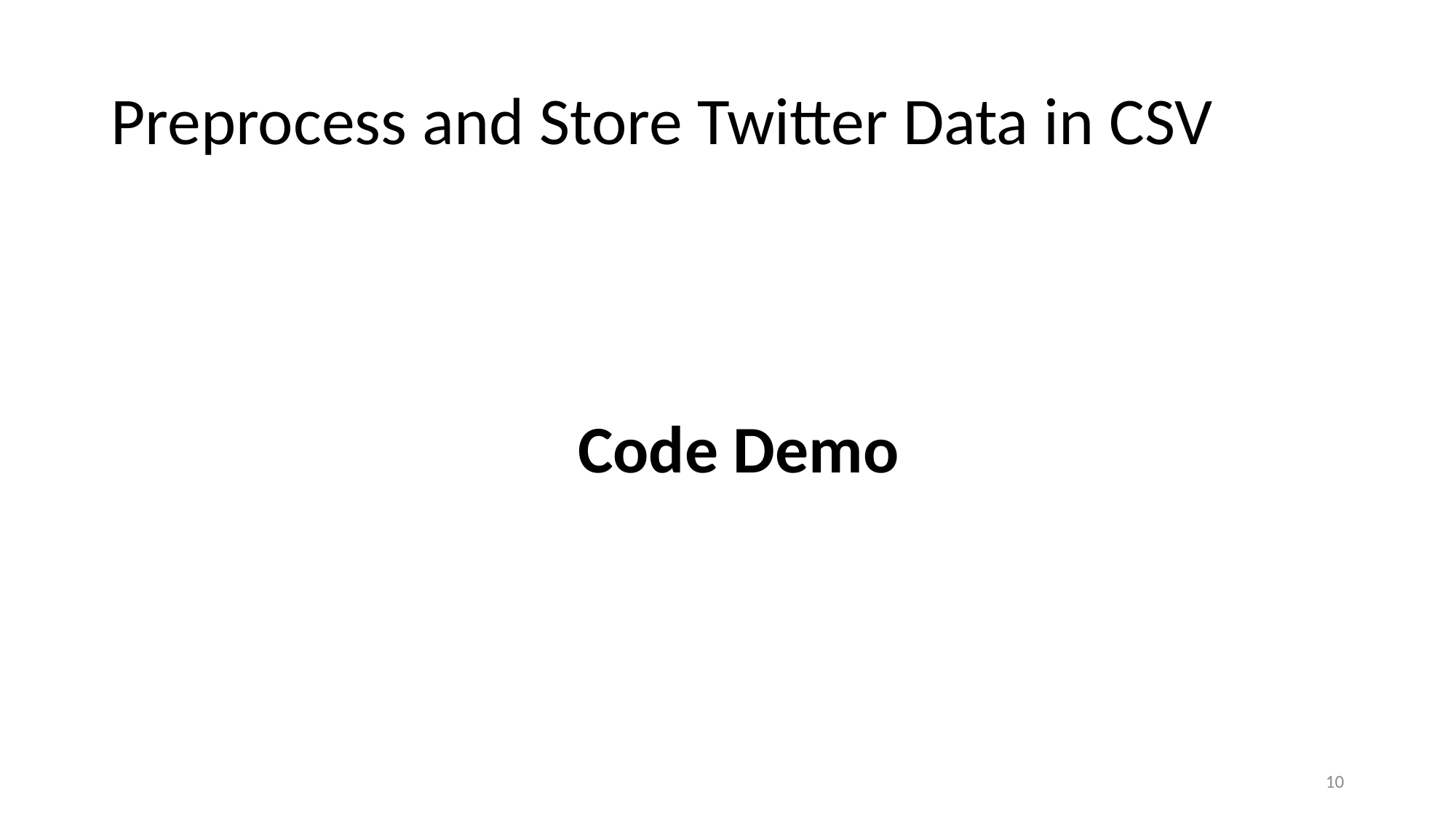

# Preprocess and Store Twitter Data in CSV
Code Demo
10